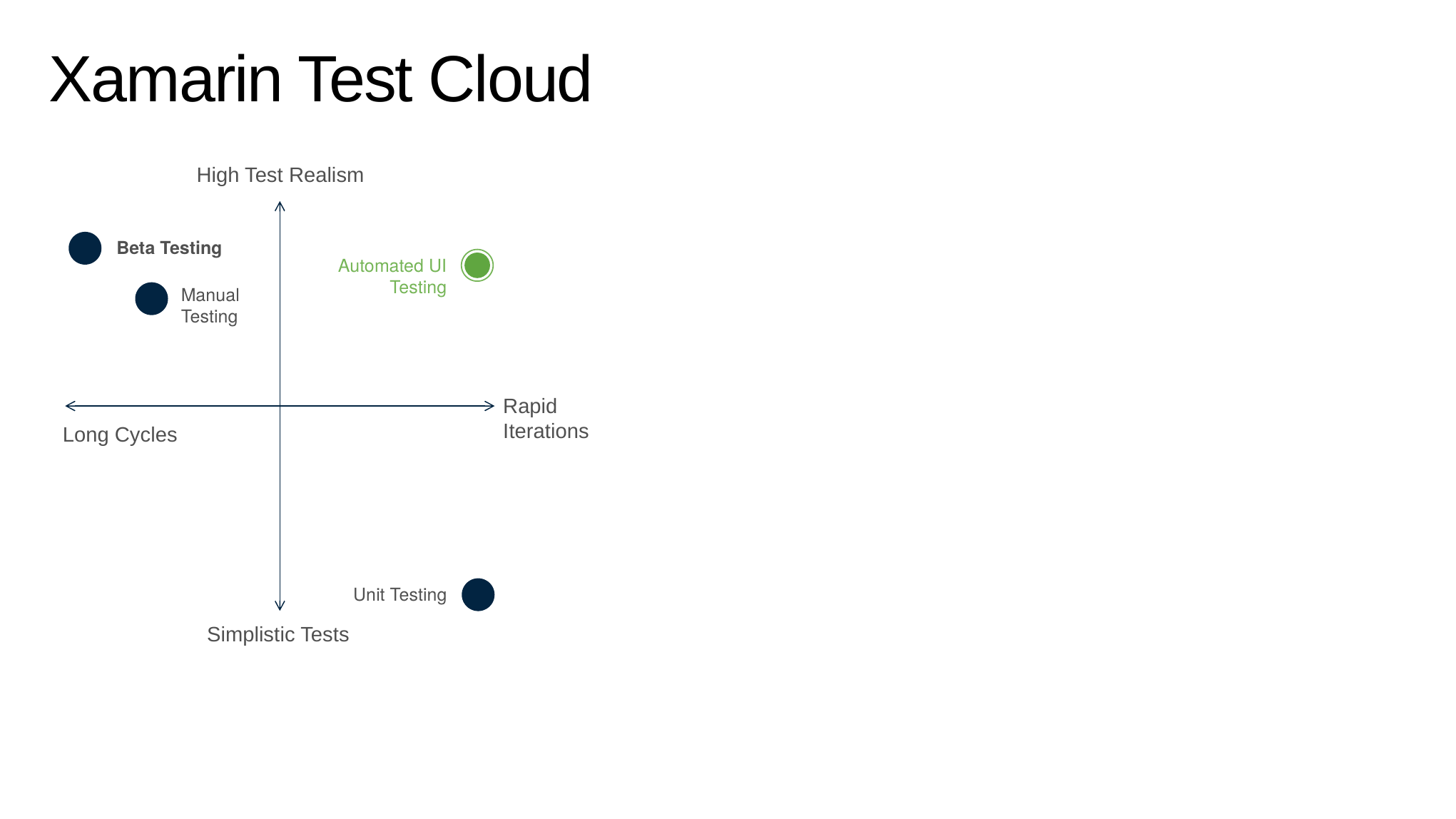

# Xamarin Test Cloud

High Test Realism
Beta Testing

Automated UI Testing

Manual Testing

Rapid Iterations
Long Cycles

Unit Testing
Simplistic Tests